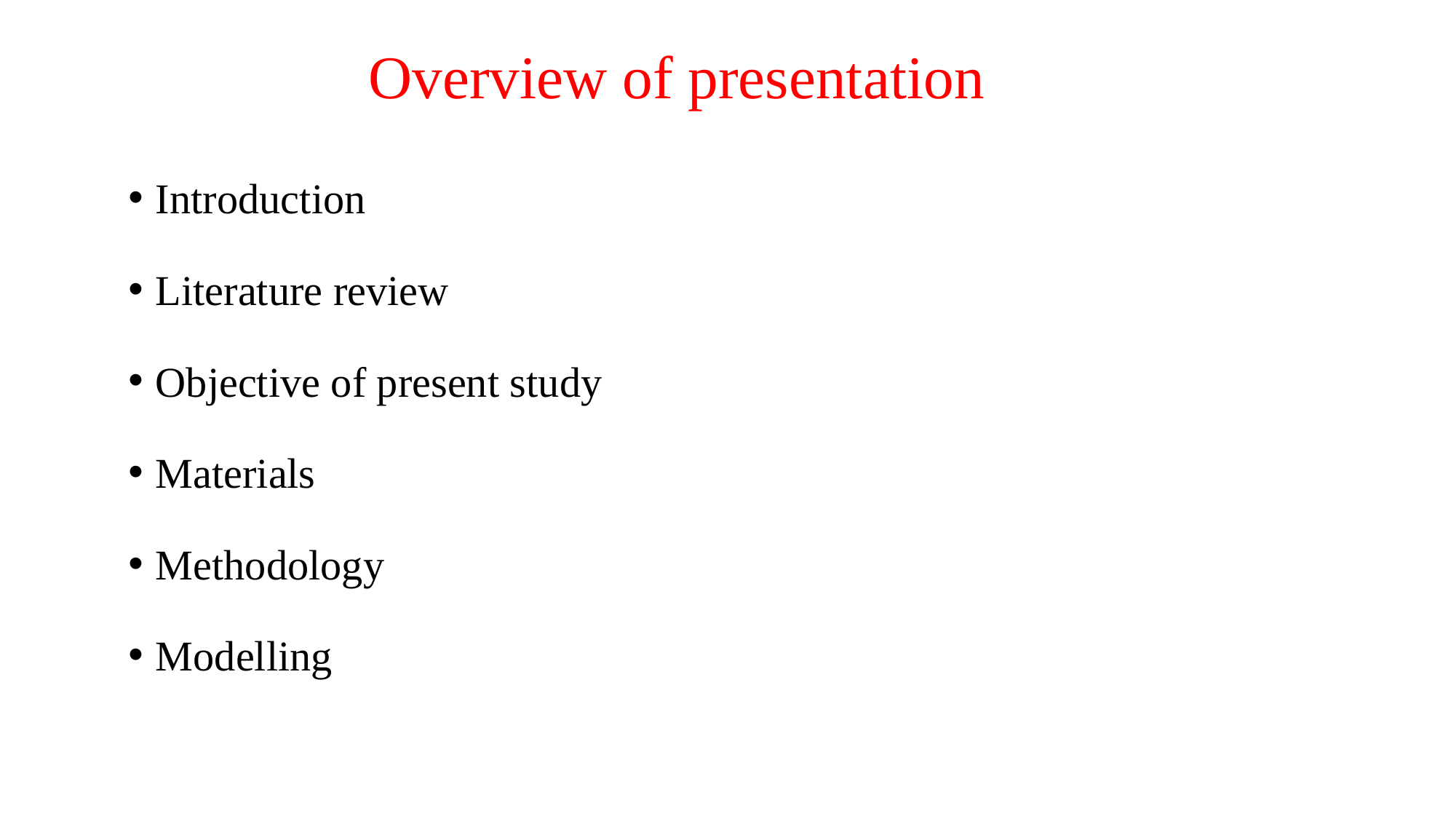

# Overview of presentation
Introduction
Literature review
Objective of present study
Materials
Methodology
Modelling